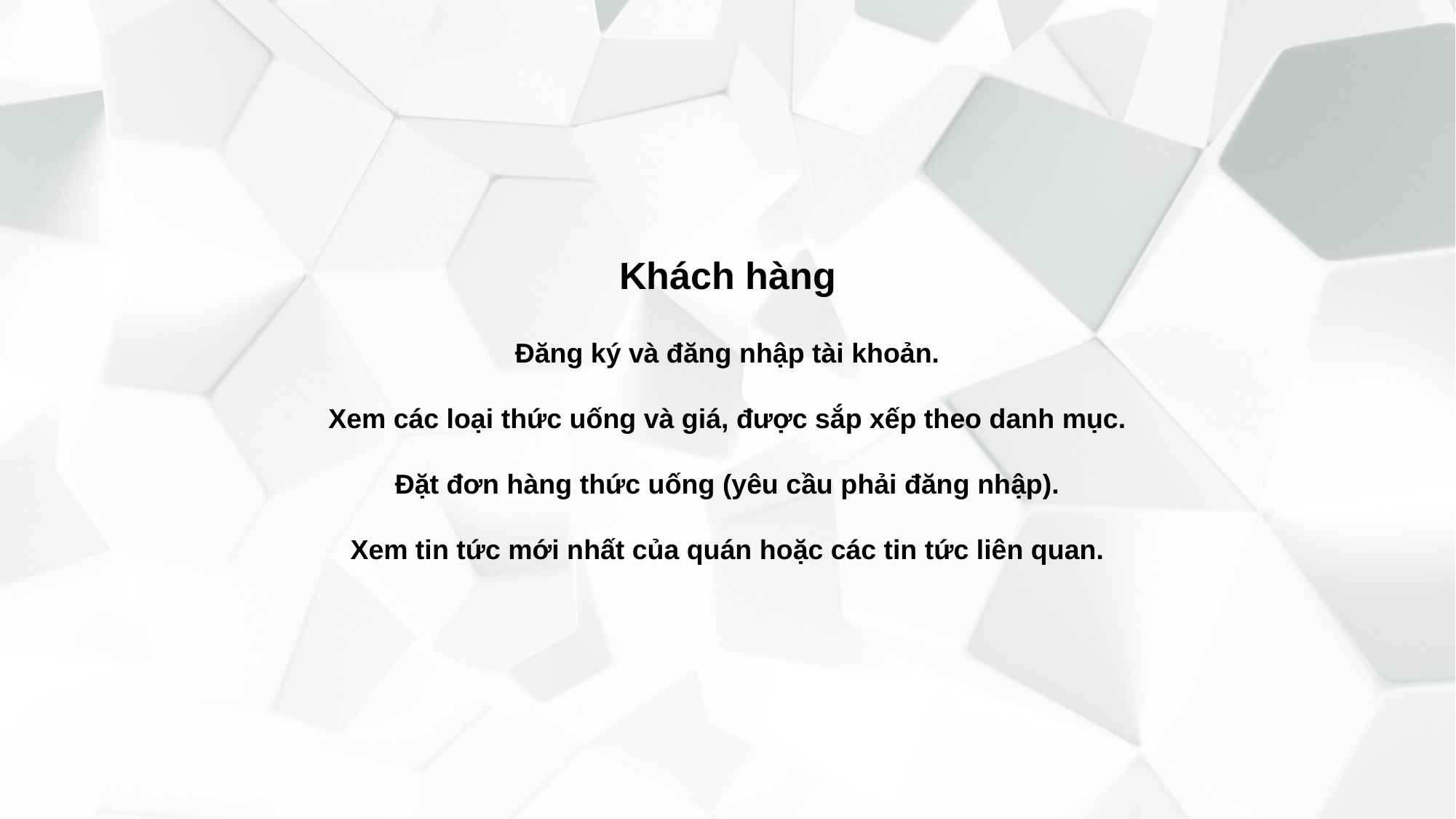

Khách hàng
Đăng ký và đăng nhập tài khoản.

Xem các loại thức uống và giá, được sắp xếp theo danh mục.

Đặt đơn hàng thức uống (yêu cầu phải đăng nhập).

Xem tin tức mới nhất của quán hoặc các tin tức liên quan.